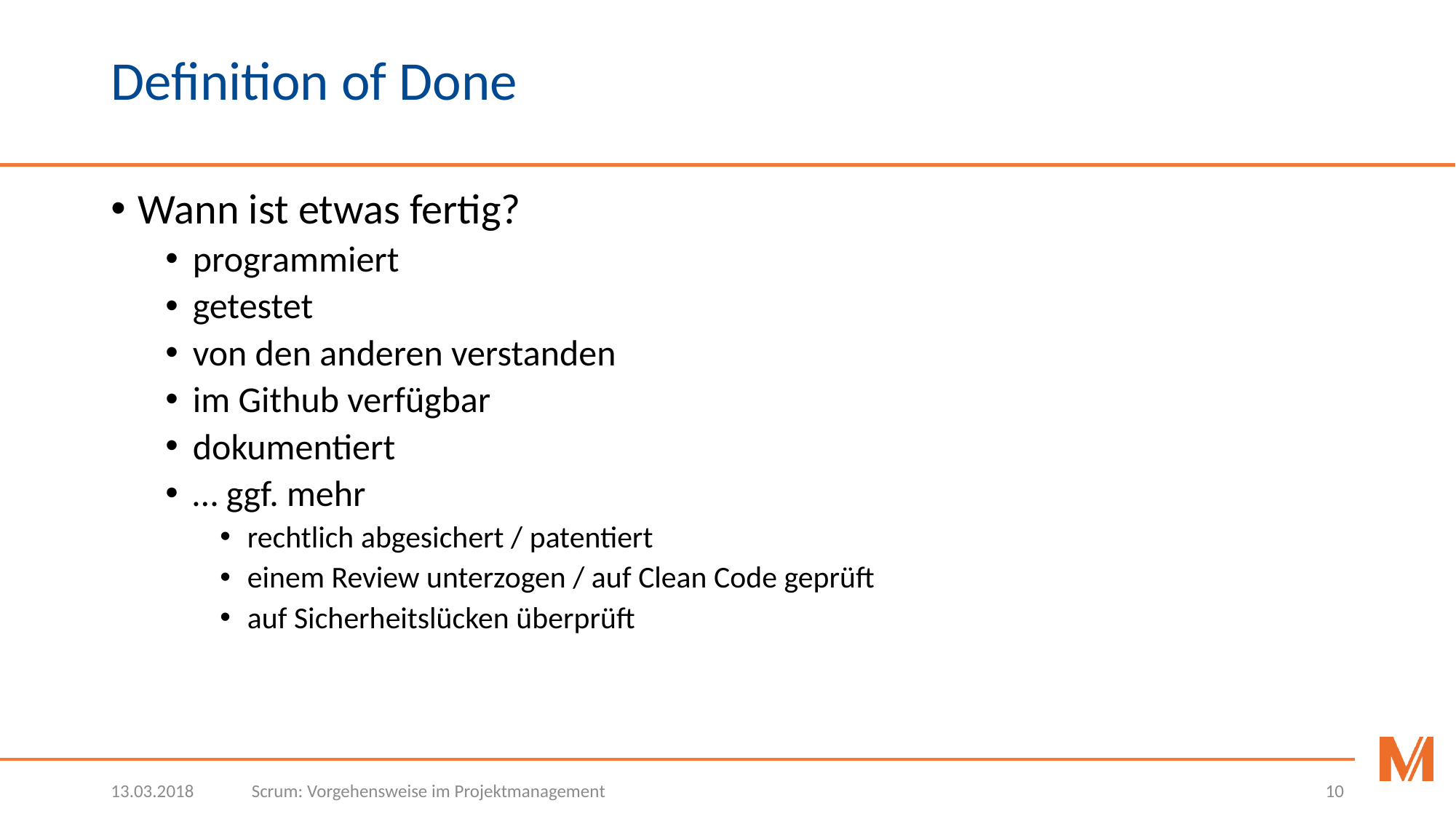

# Definition of Done
Wann ist etwas fertig?
programmiert
getestet
von den anderen verstanden
im Github verfügbar
dokumentiert
… ggf. mehr
rechtlich abgesichert / patentiert
einem Review unterzogen / auf Clean Code geprüft
auf Sicherheitslücken überprüft
13.03.2018
Scrum: Vorgehensweise im Projektmanagement
10